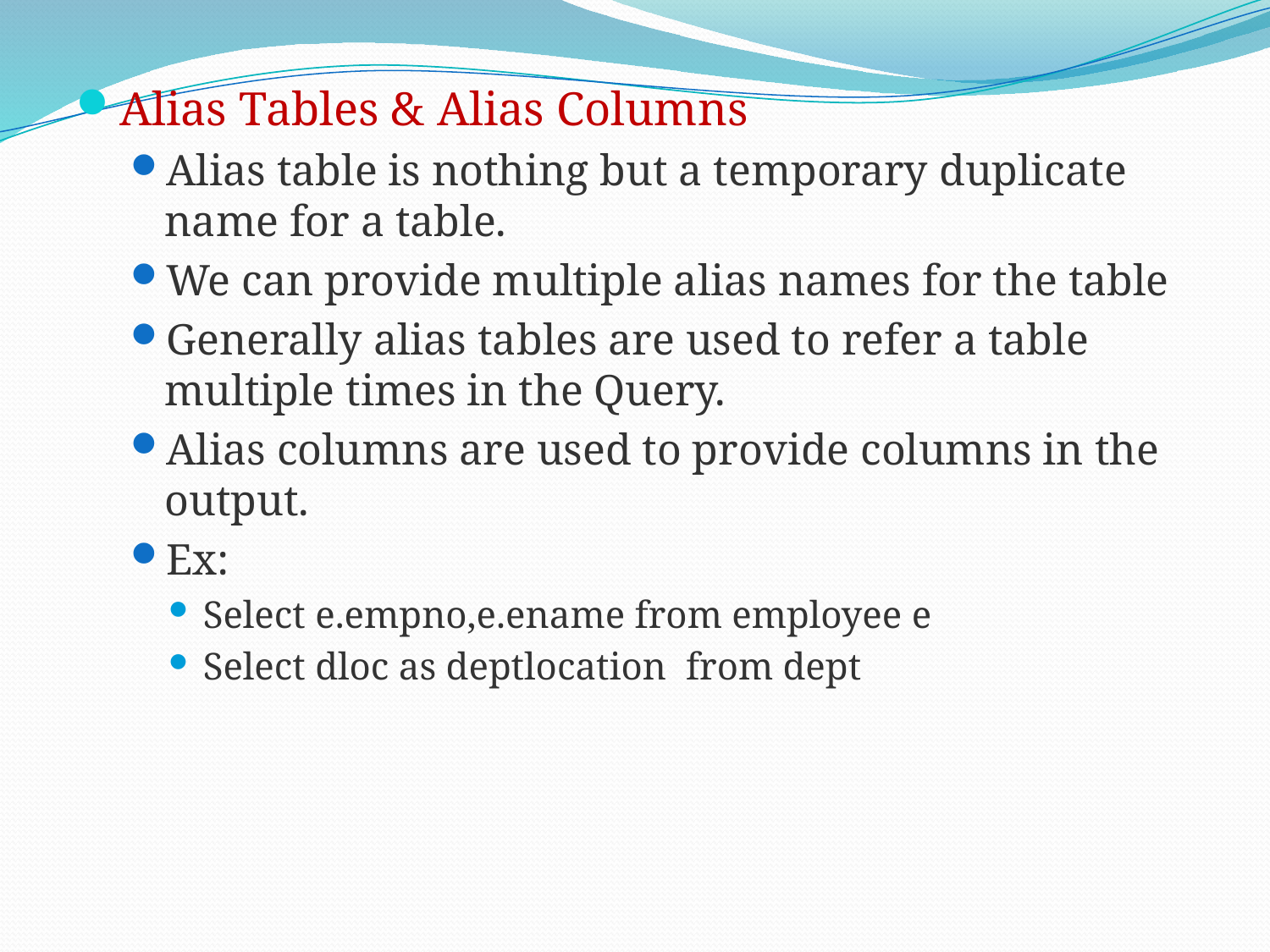

Alias Tables & Alias Columns
Alias table is nothing but a temporary duplicate name for a table.
We can provide multiple alias names for the table
Generally alias tables are used to refer a table multiple times in the Query.
Alias columns are used to provide columns in the output.
Ex:
Select e.empno,e.ename from employee e
Select dloc as deptlocation  from dept